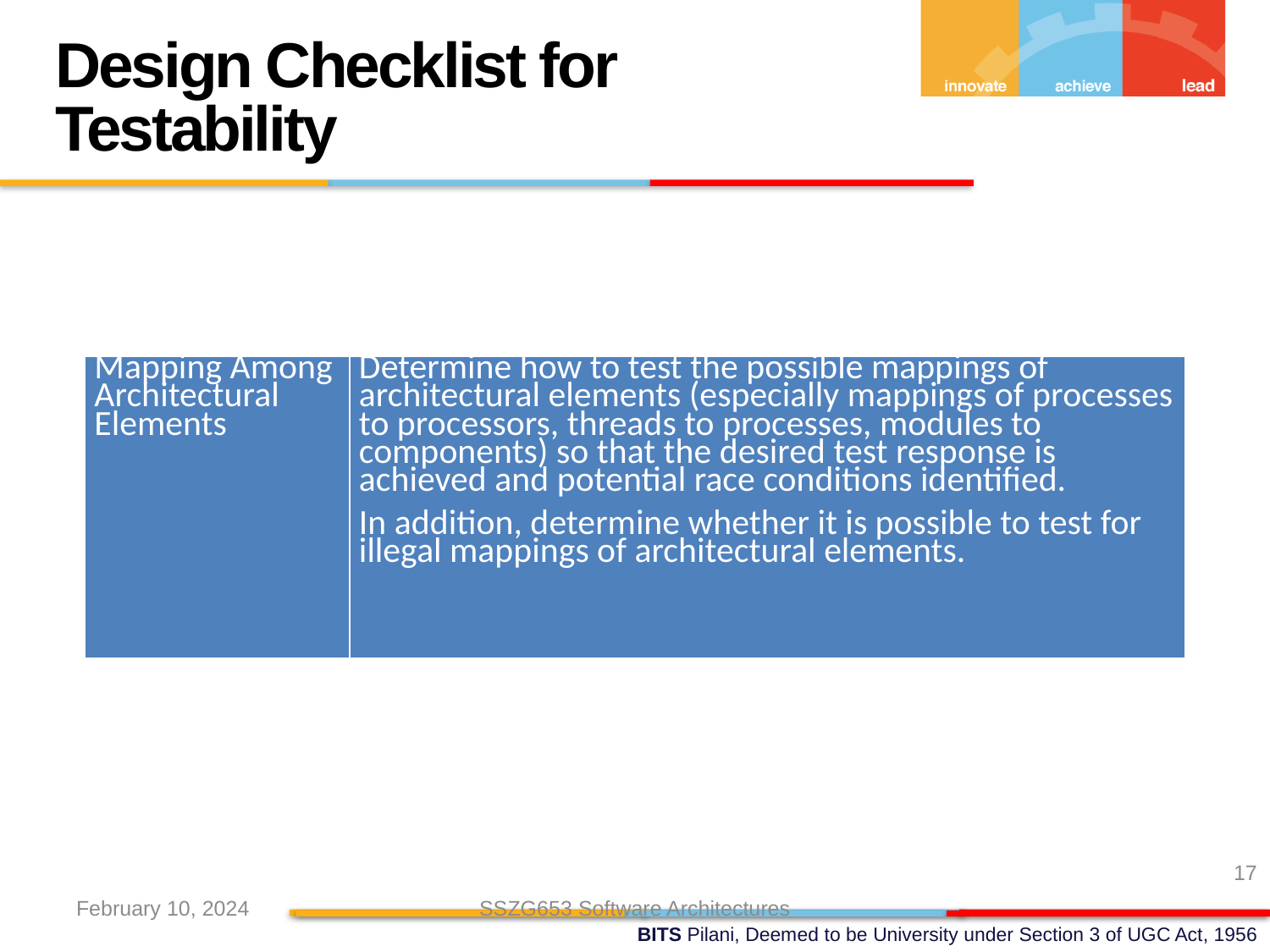

Design Checklist for Testability

| Mapping Among Architectural Elements | Determine how to test the possible mappings of architectural elements (especially mappings of processes to processors, threads to processes, modules to components) so that the desired test response is achieved and potential race conditions identified. In addition, determine whether it is possible to test for illegal mappings of architectural elements. |
| --- | --- |
17
February 10, 2024
SSZG653 Software Architectures